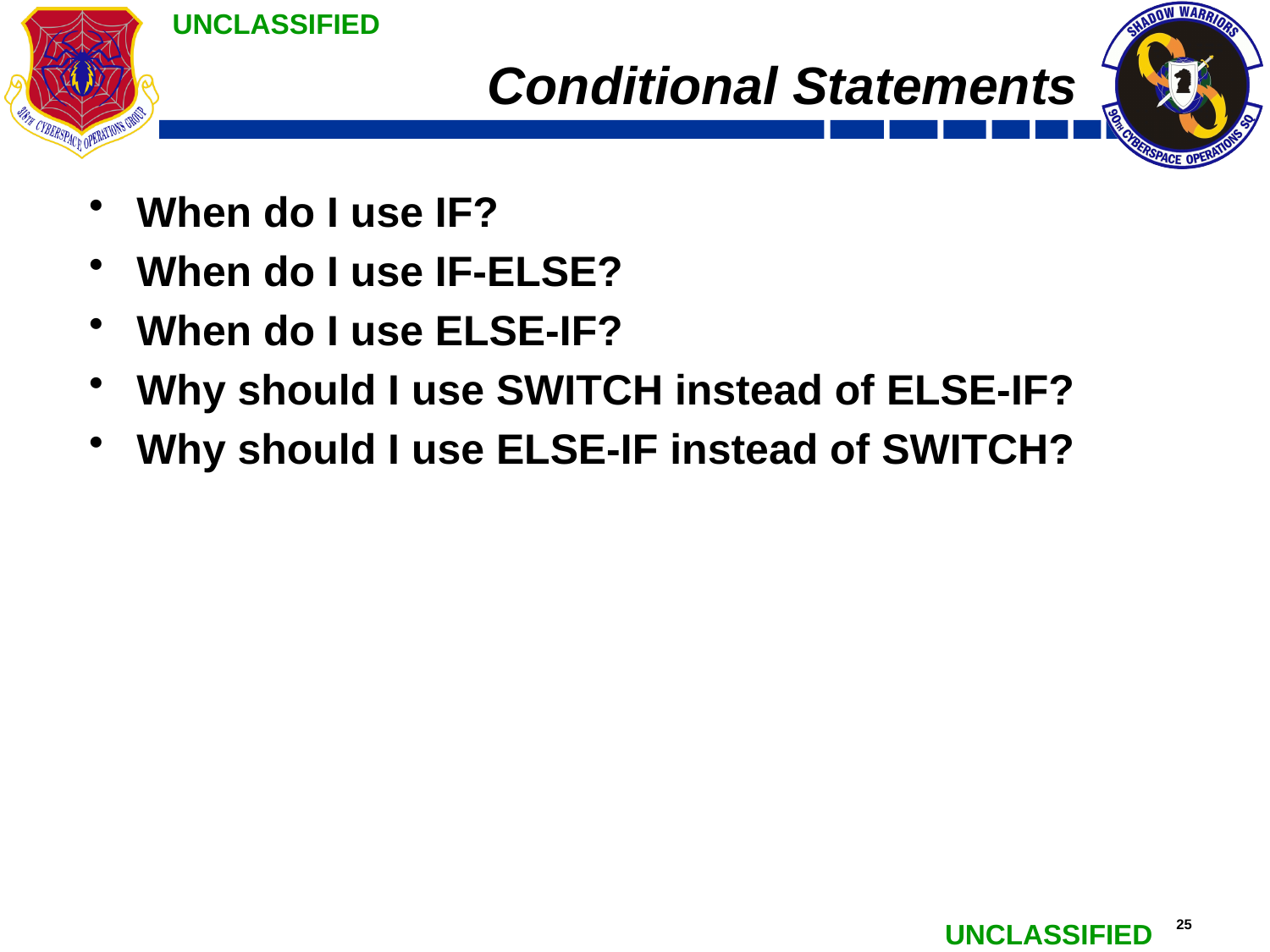

# Conditional Statements
When do I use IF?
When do I use IF-ELSE?
When do I use ELSE-IF?
Why should I use SWITCH instead of ELSE-IF?
Why should I use ELSE-IF instead of SWITCH?